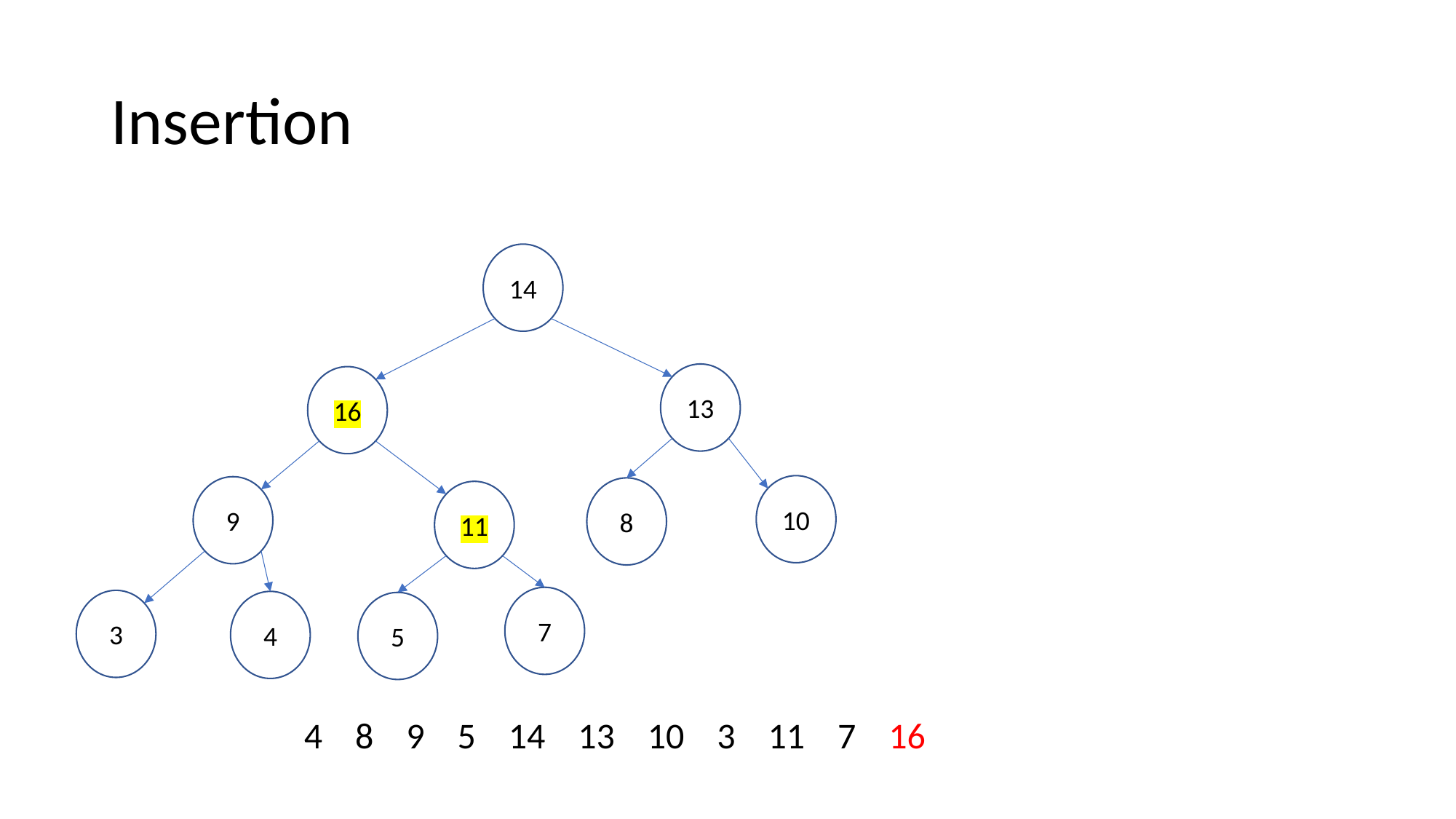

# Insertion
14
13
16
10
9
8
11
7
3
4
5
4    8    9    5    14    13    10    3    11    7    16